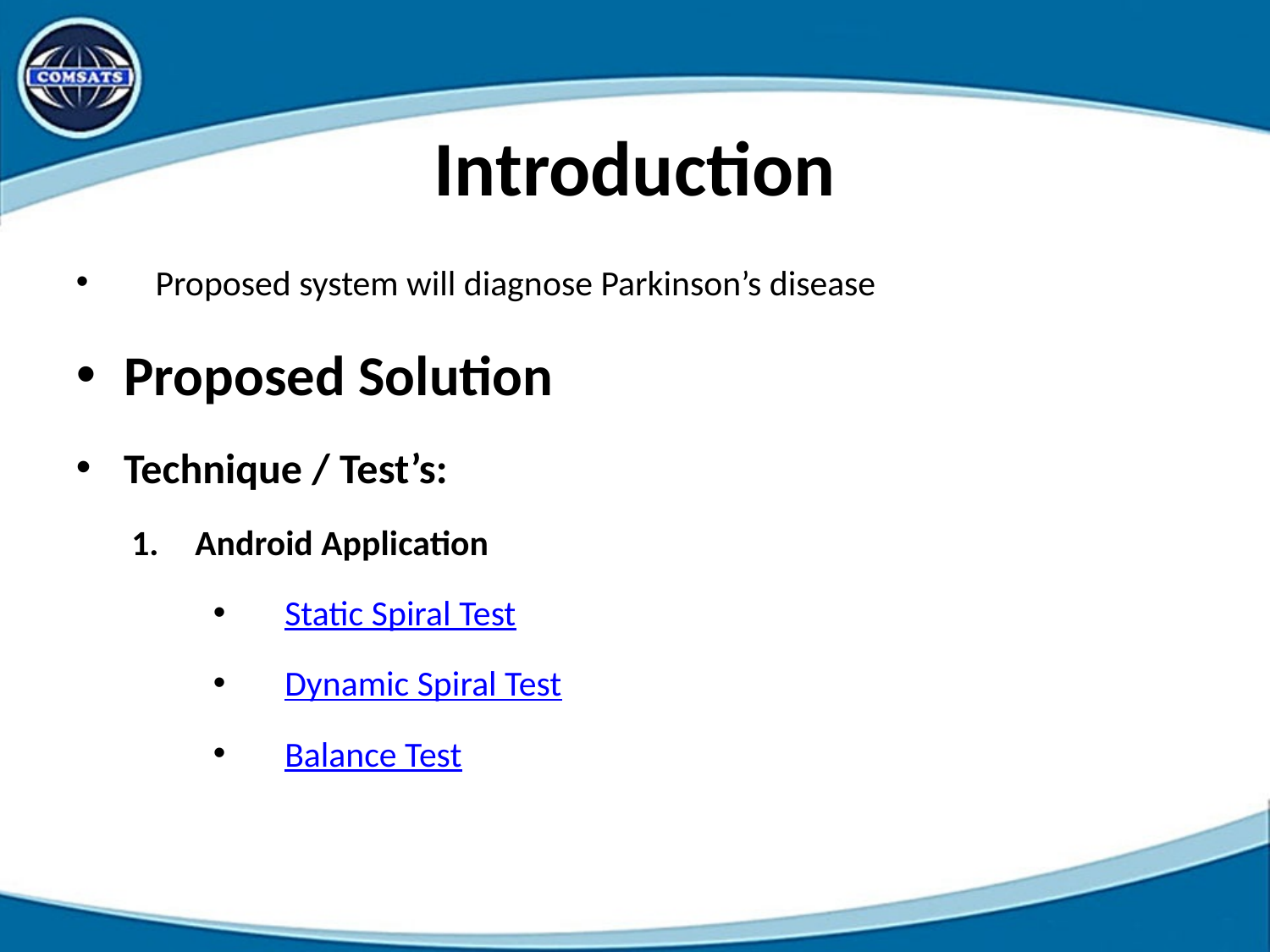

# Introduction
Proposed system will diagnose Parkinson’s disease

Proposed Solution
Technique / Test’s:
Android Application
Static Spiral Test
Dynamic Spiral Test
Balance Test